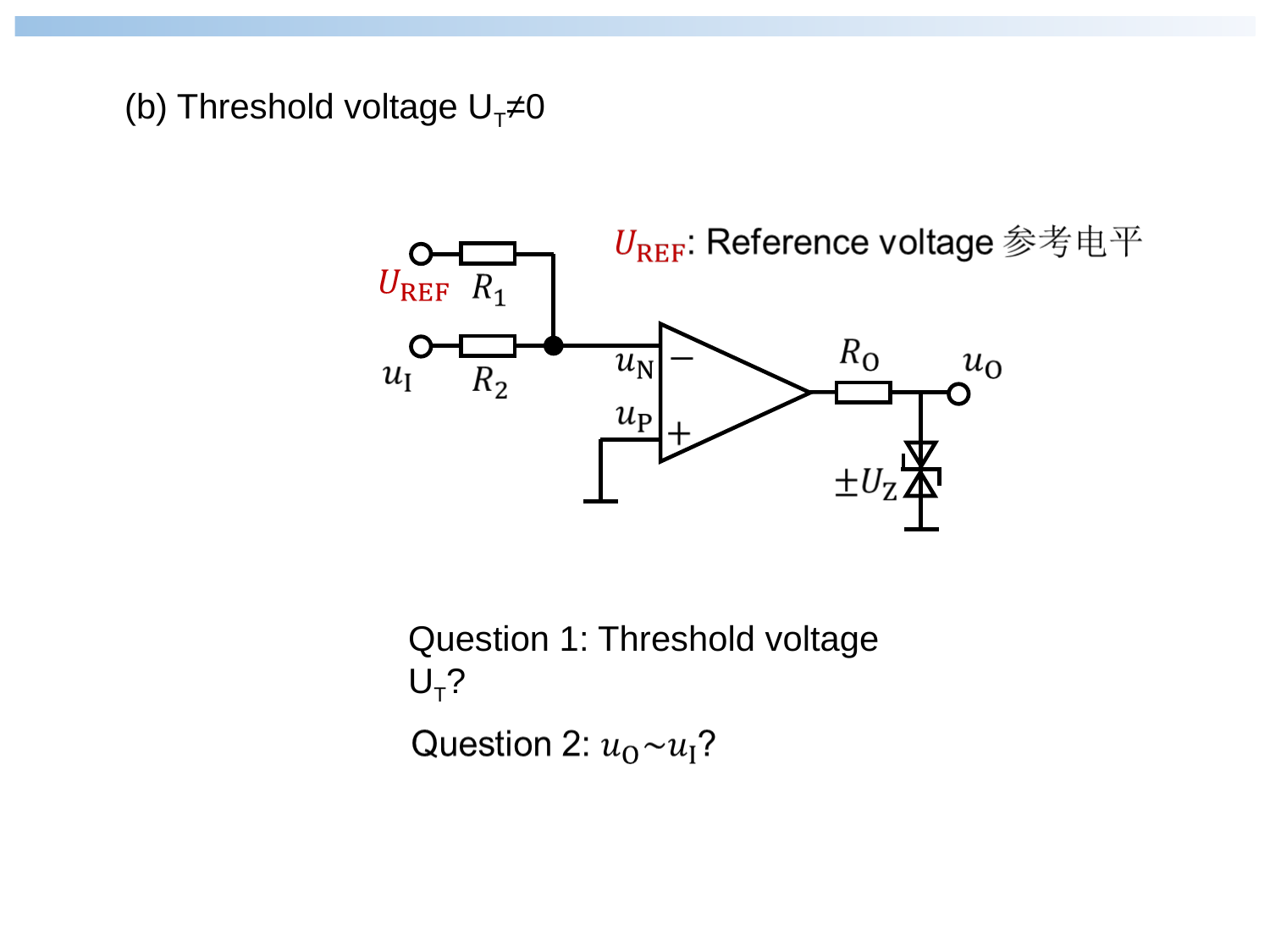

(b) Threshold voltage UT≠0

Question 1: Threshold voltage UT?